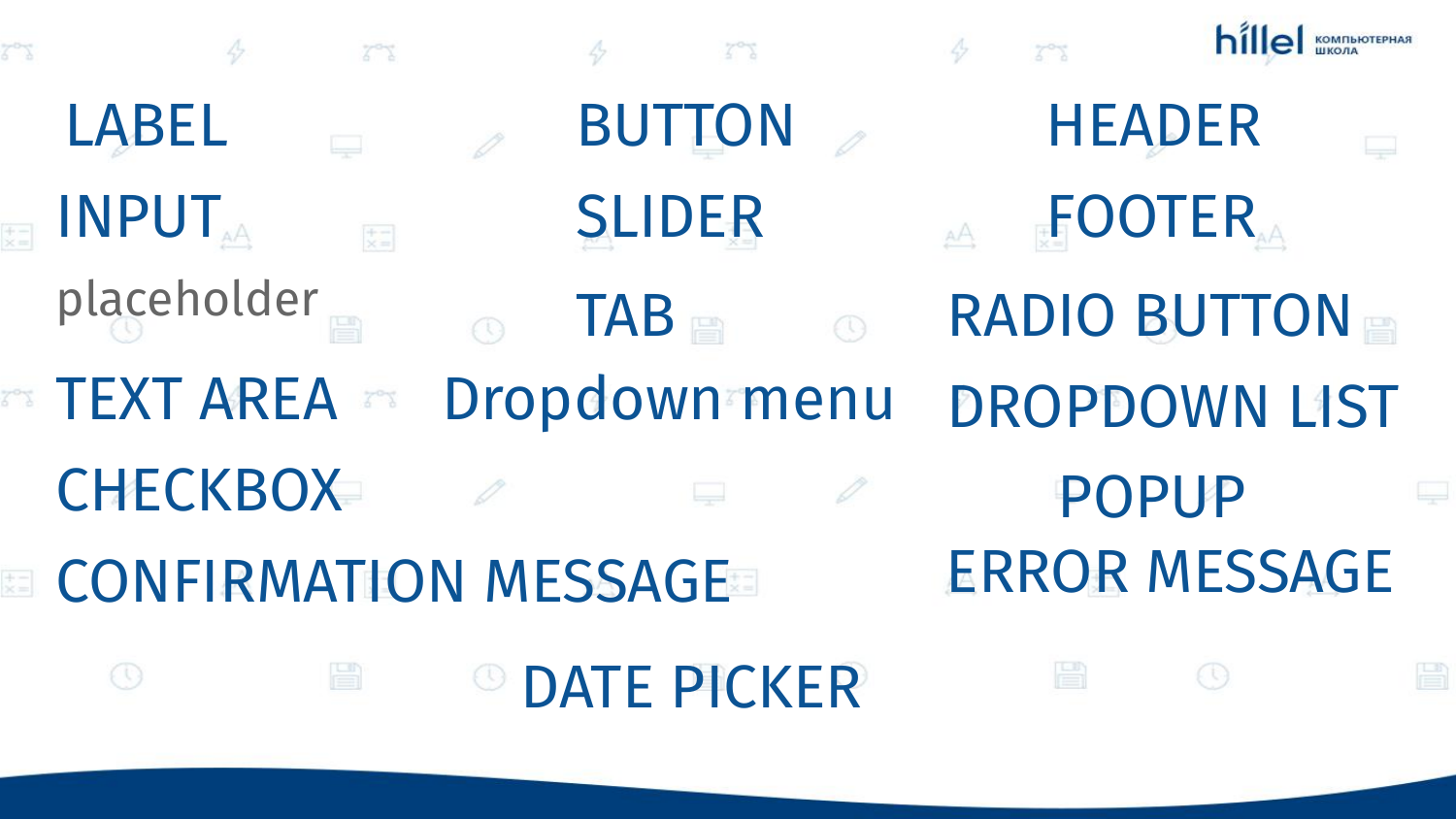

LABEL
BUTTON
HEADER
INPUT
SLIDER
FOOTER
placeholder
TAB
RADIO BUTTON
TEXT AREA
Dropdown menu
DROPDOWN LIST
CHECKBOX
POPUP
ERROR MESSAGE
CONFIRMATION MESSAGE
DATE PICKER